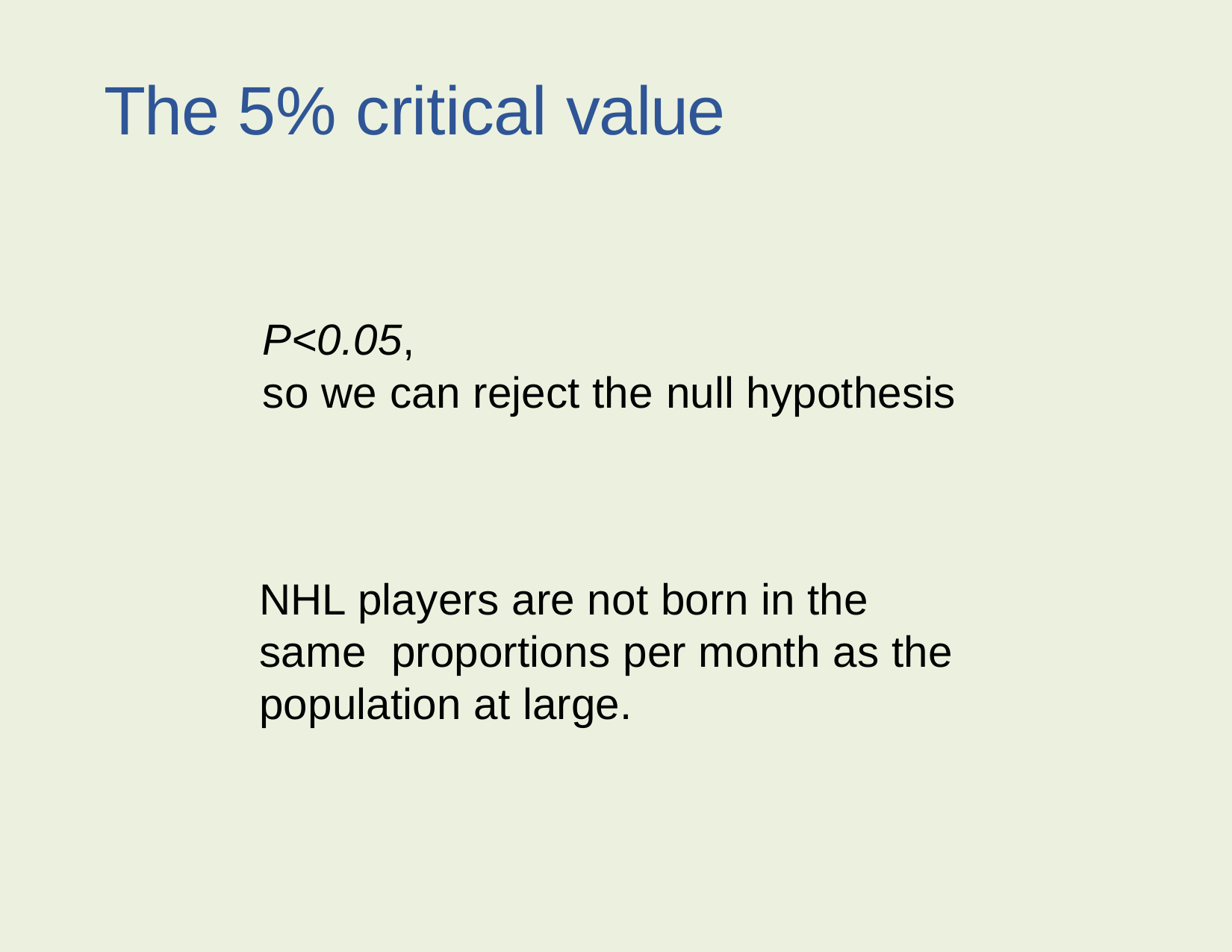

The 5% critical value
P<0.05,
so we can reject the null hypothesis
NHL players are not born in the same  proportions per month as the  population at large.